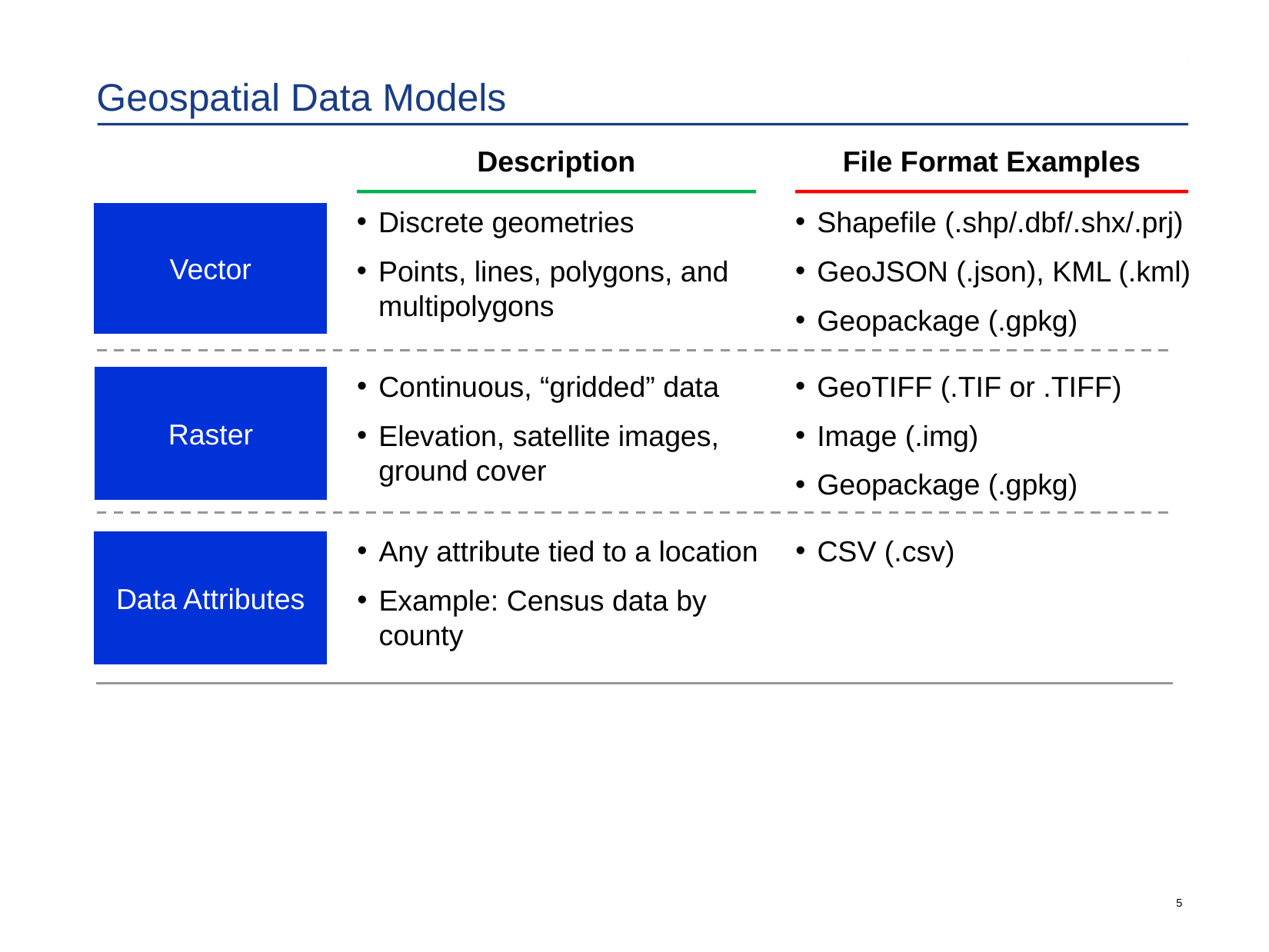

# Geospatial Data Models
Description
File Format Examples

Vector
Discrete geometries
Points, lines, polygons, and multipolygons
Shapefile (.shp/.dbf/.shx/.prj)
GeoJSON (.json), KML (.kml)
Geopackage (.gpkg)

Raster
Continuous, “gridded” data
Elevation, satellite images, ground cover
GeoTIFF (.TIF or .TIFF)
Image (.img)
Geopackage (.gpkg)
Data Attributes
Any attribute tied to a location
Example: Census data by county
CSV (.csv)

5